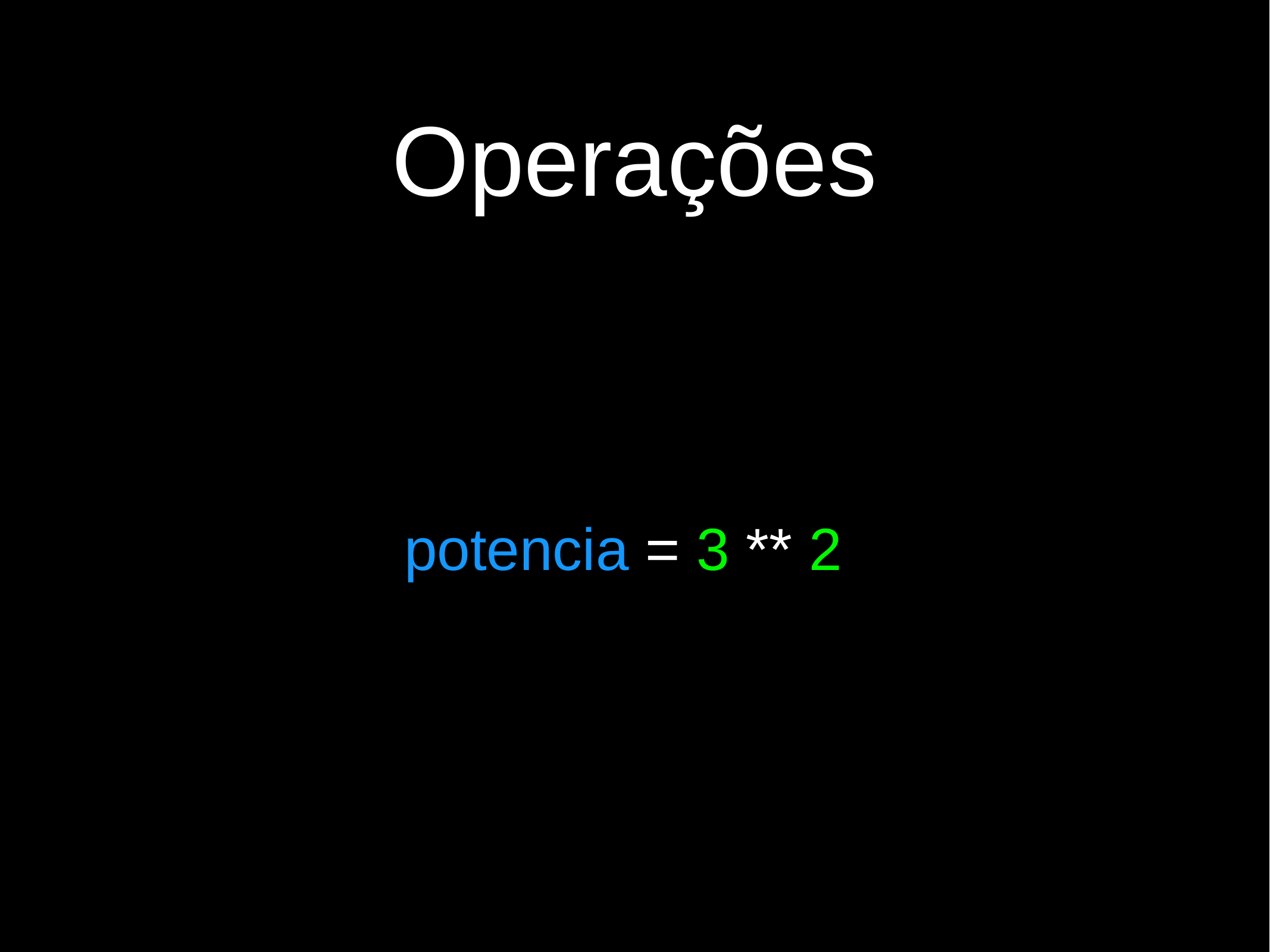

# Operações
potencia = 3 ** 2